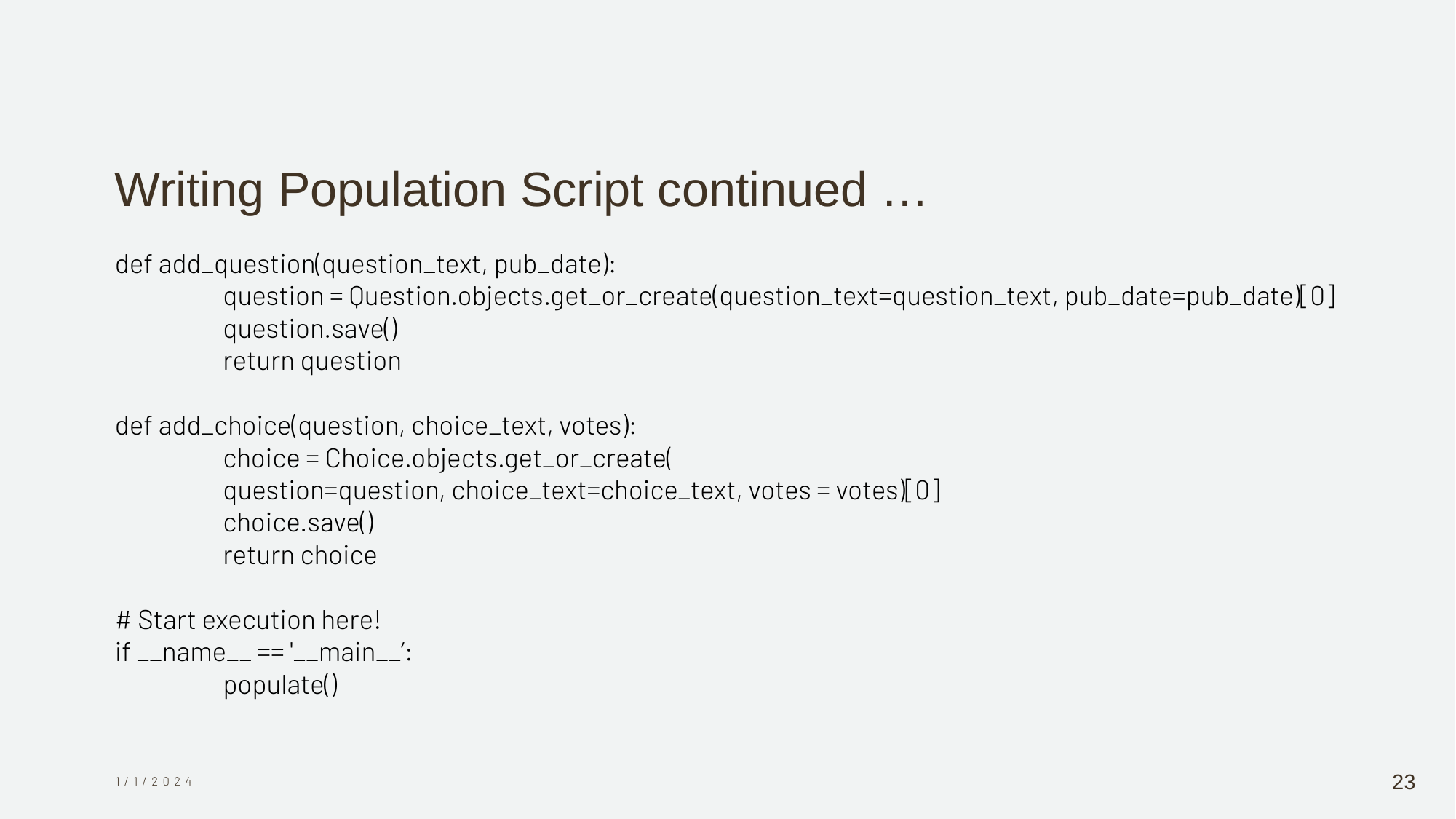

# Writing Population Script continued …
def add_question(question_text, pub_date):
	question = Question.objects.get_or_create(question_text=question_text, pub_date=pub_date)[0]
	question.save()
	return question

def add_choice(question, choice_text, votes):
	choice = Choice.objects.get_or_create(
	question=question, choice_text=choice_text, votes = votes)[0]
	choice.save()
	return choice

# Start execution here!
if __name__ == '__main__’:
	populate()

1/1/2024
23